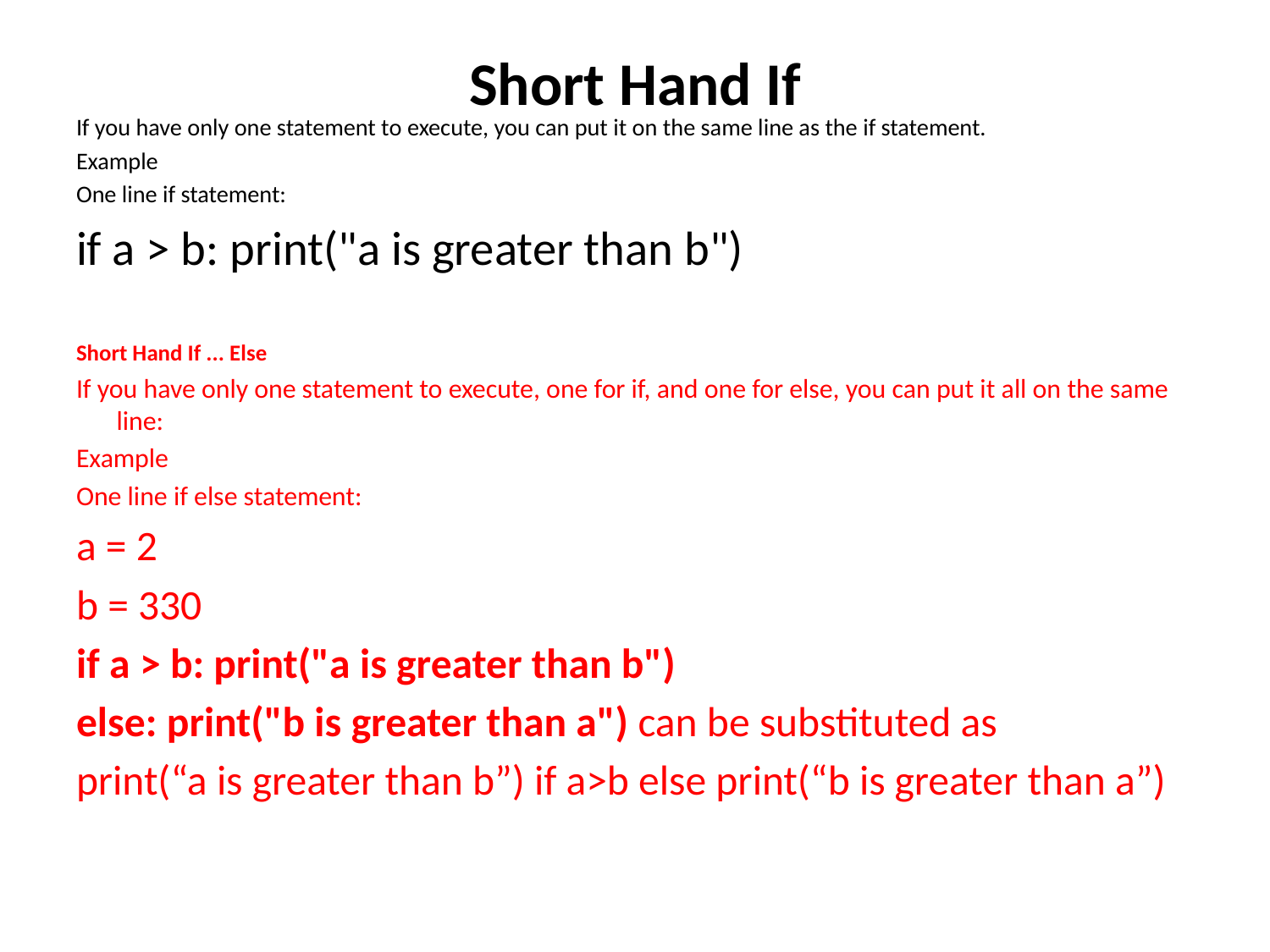

# Short Hand If
If you have only one statement to execute, you can put it on the same line as the if statement.
Example
One line if statement:
if a > b: print("a is greater than b")

Short Hand If ... Else
If you have only one statement to execute, one for if, and one for else, you can put it all on the same line:
Example
One line if else statement:
a = 2
b = 330
if a > b: print("a is greater than b")
else: print("b is greater than a") can be substituted as
print(“a is greater than b”) if a>b else print(“b is greater than a”)